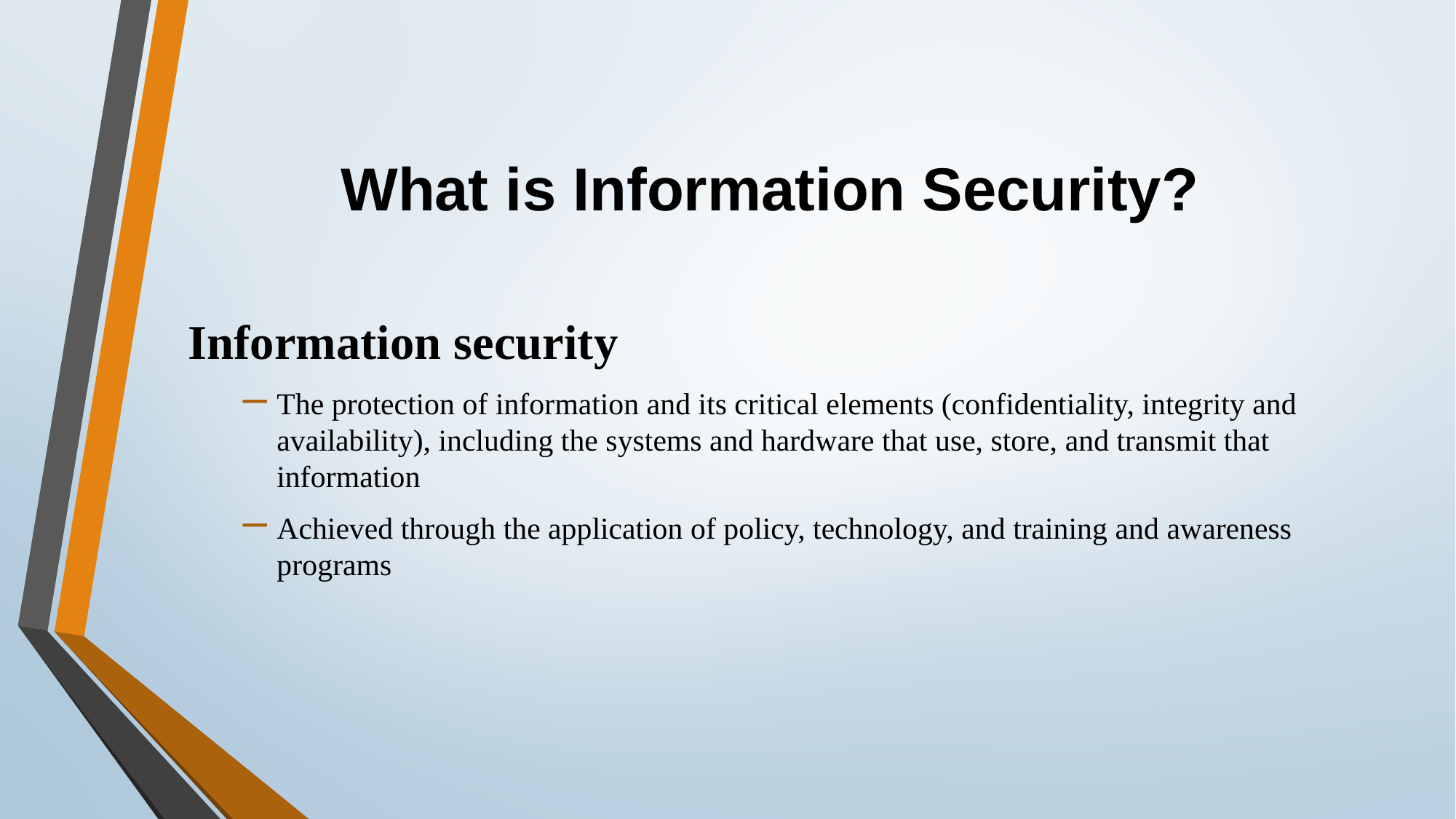

# What is Information Security?
Information security
The protection of information and its critical elements (confidentiality, integrity and availability), including the systems and hardware that use, store, and transmit that information
Achieved through the application of policy, technology, and training and awareness programs